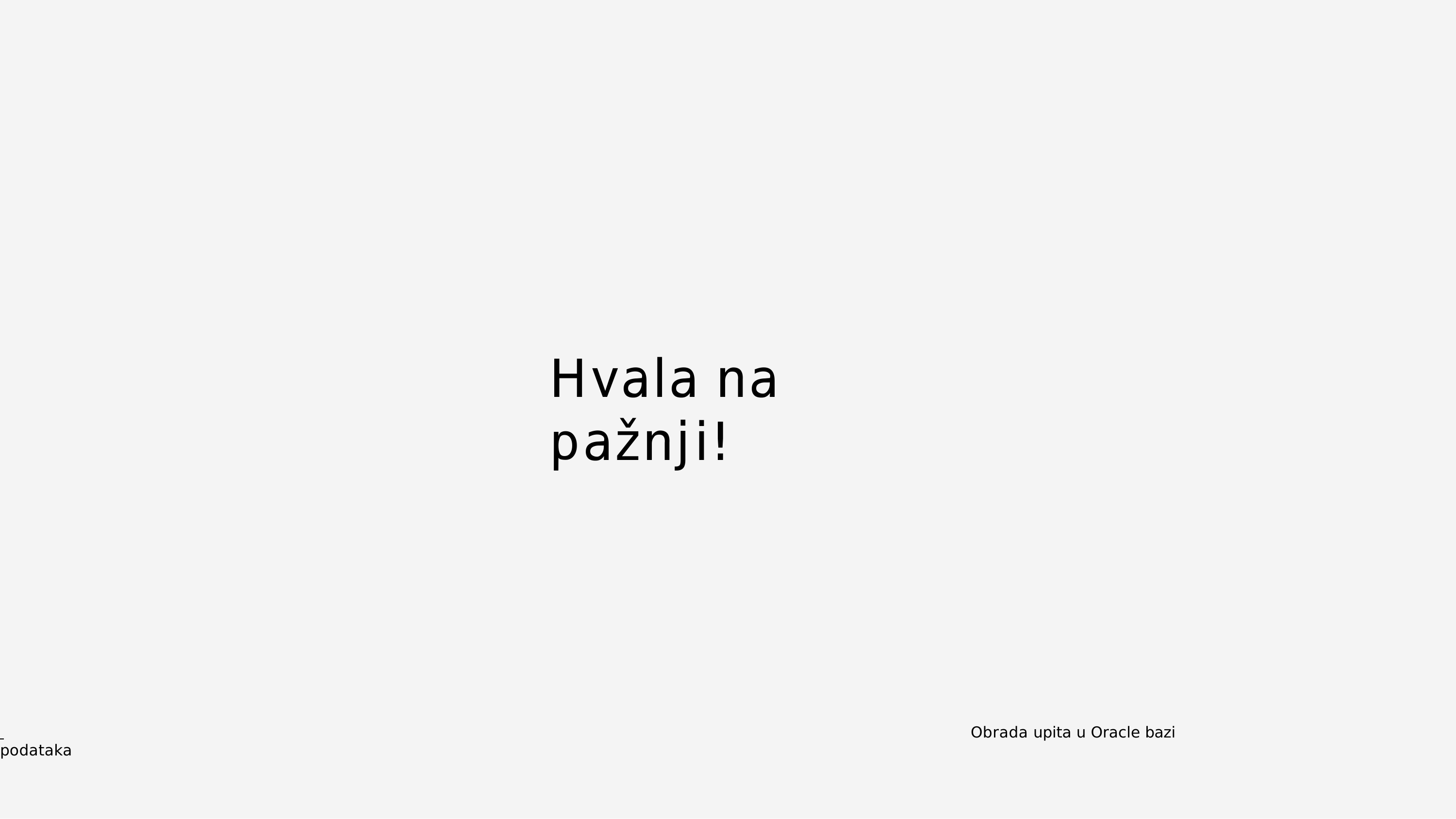

# Hvala na pažnji!
 		Obrada upita u Oracle bazi podataka